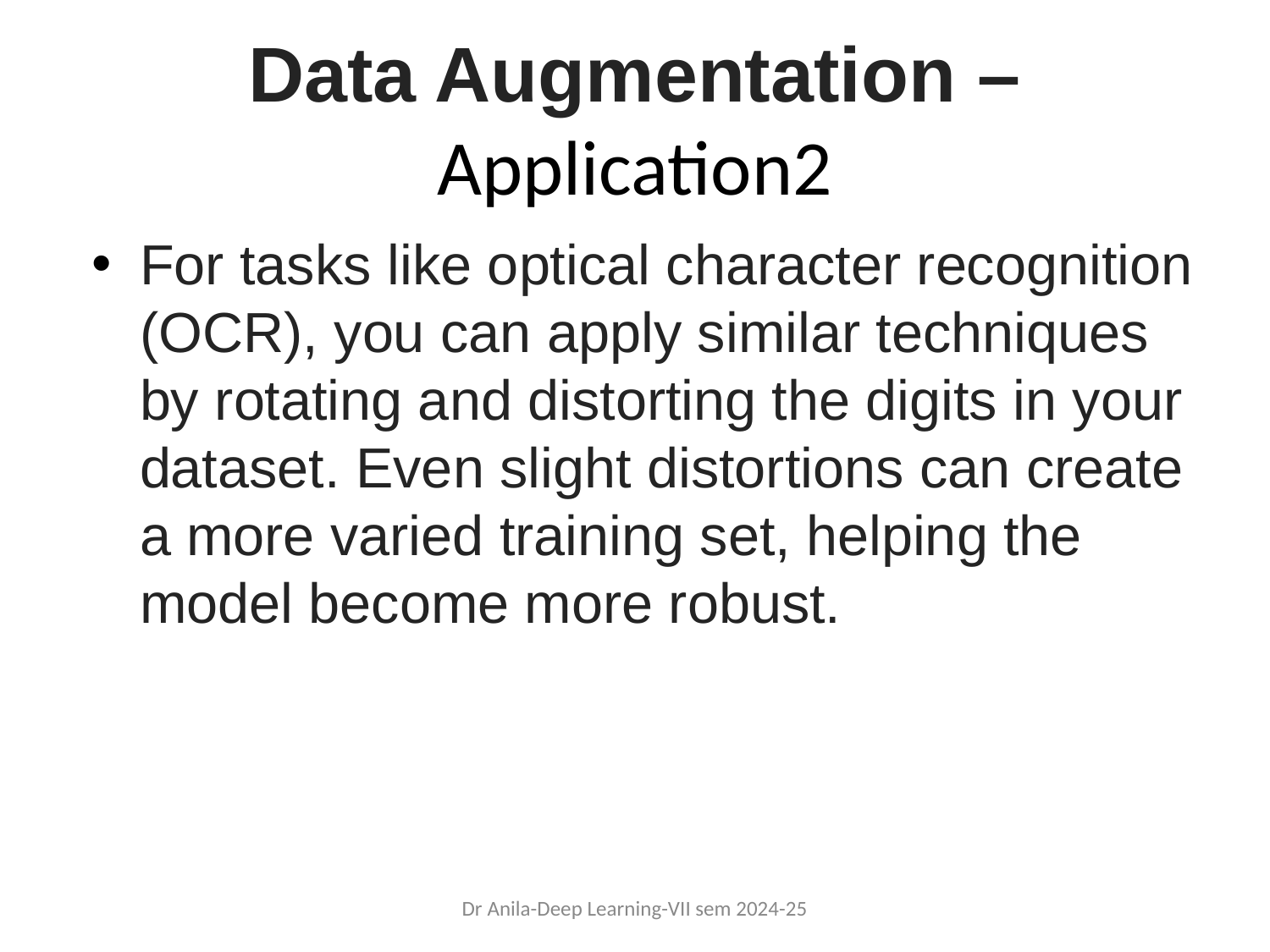

# Data Augmentation – Application2
For tasks like optical character recognition (OCR), you can apply similar techniques by rotating and distorting the digits in your dataset. Even slight distortions can create a more varied training set, helping the model become more robust.
Dr Anila-Deep Learning-VII sem 2024-25